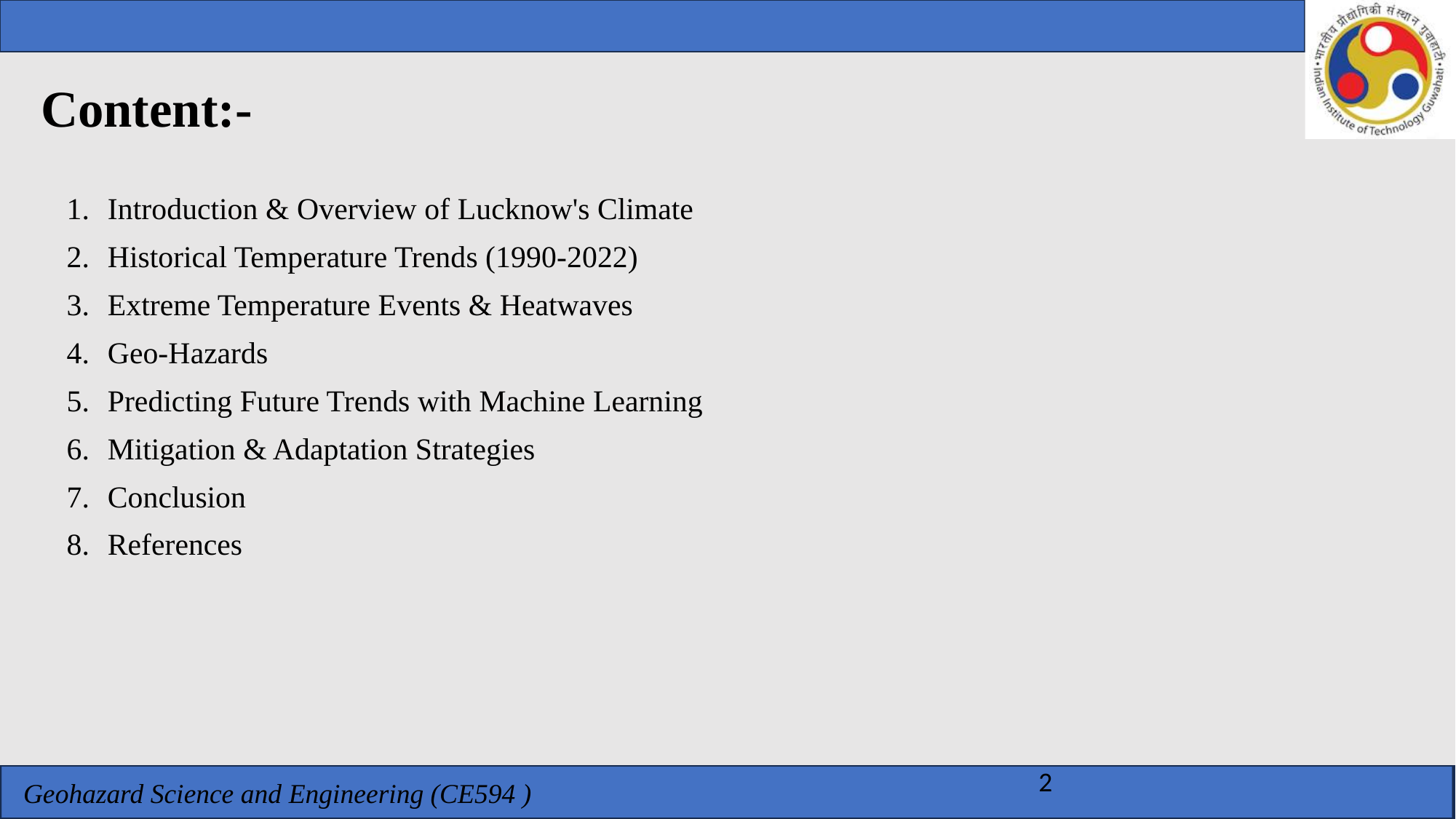

# Content:-
Introduction & Overview of Lucknow's Climate
Historical Temperature Trends (1990-2022)
Extreme Temperature Events & Heatwaves
Geo-Hazards
Predicting Future Trends with Machine Learning
Mitigation & Adaptation Strategies
Conclusion
References
2